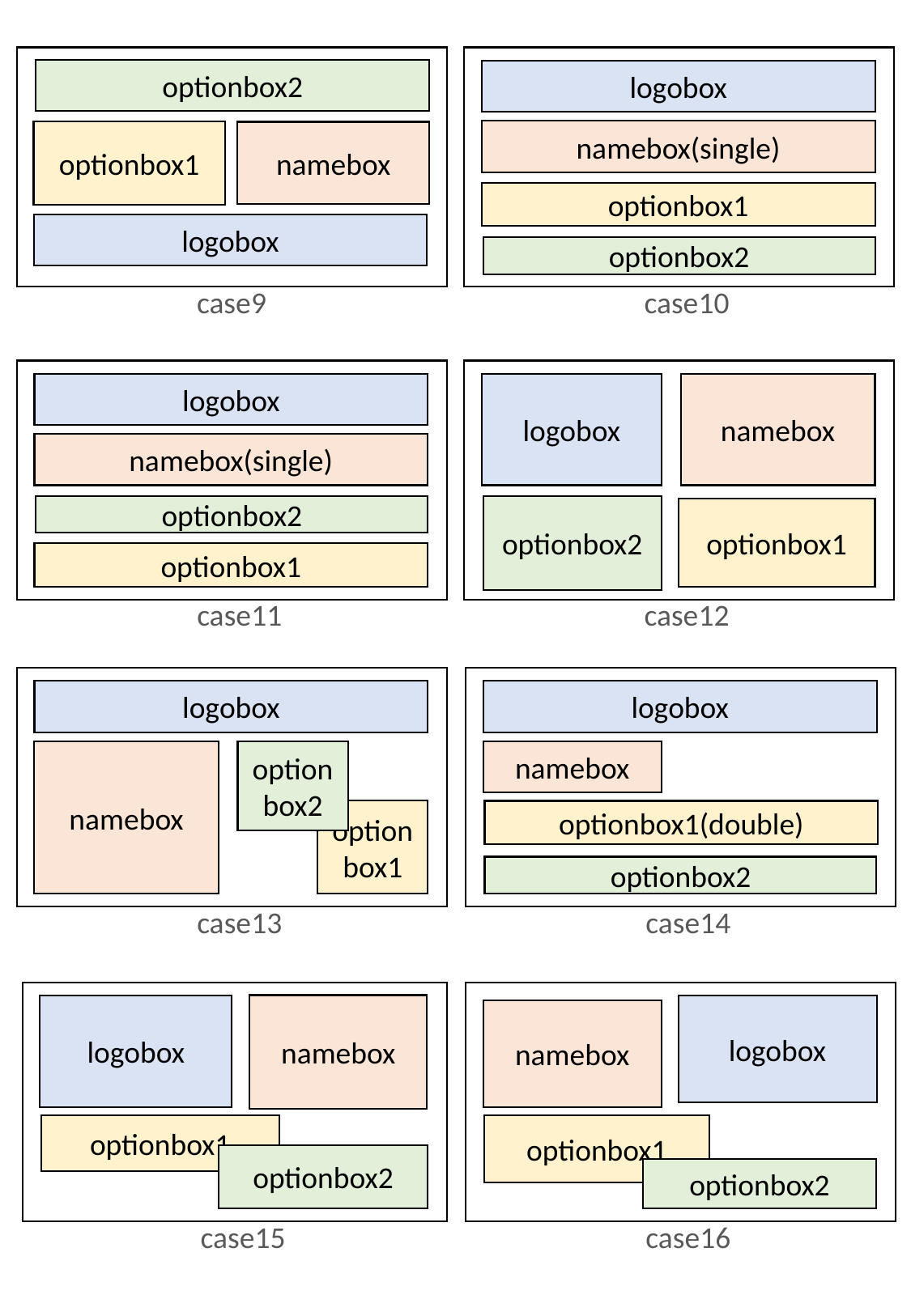

optionbox2
optionbox1
namebox
logobox
case9

logobox
namebox(single)
optionbox1
optionbox2
case10

logobox
namebox(single)
optionbox2
optionbox1
case11

logobox
namebox
optionbox2
optionbox1
case12

logobox
namebox
optionbox2
optionbox1
case13

logobox
namebox
optionbox1(double)
optionbox2
case14

namebox
logobox
optionbox1
optionbox2
case15

logobox
namebox
optionbox1
optionbox2
case16